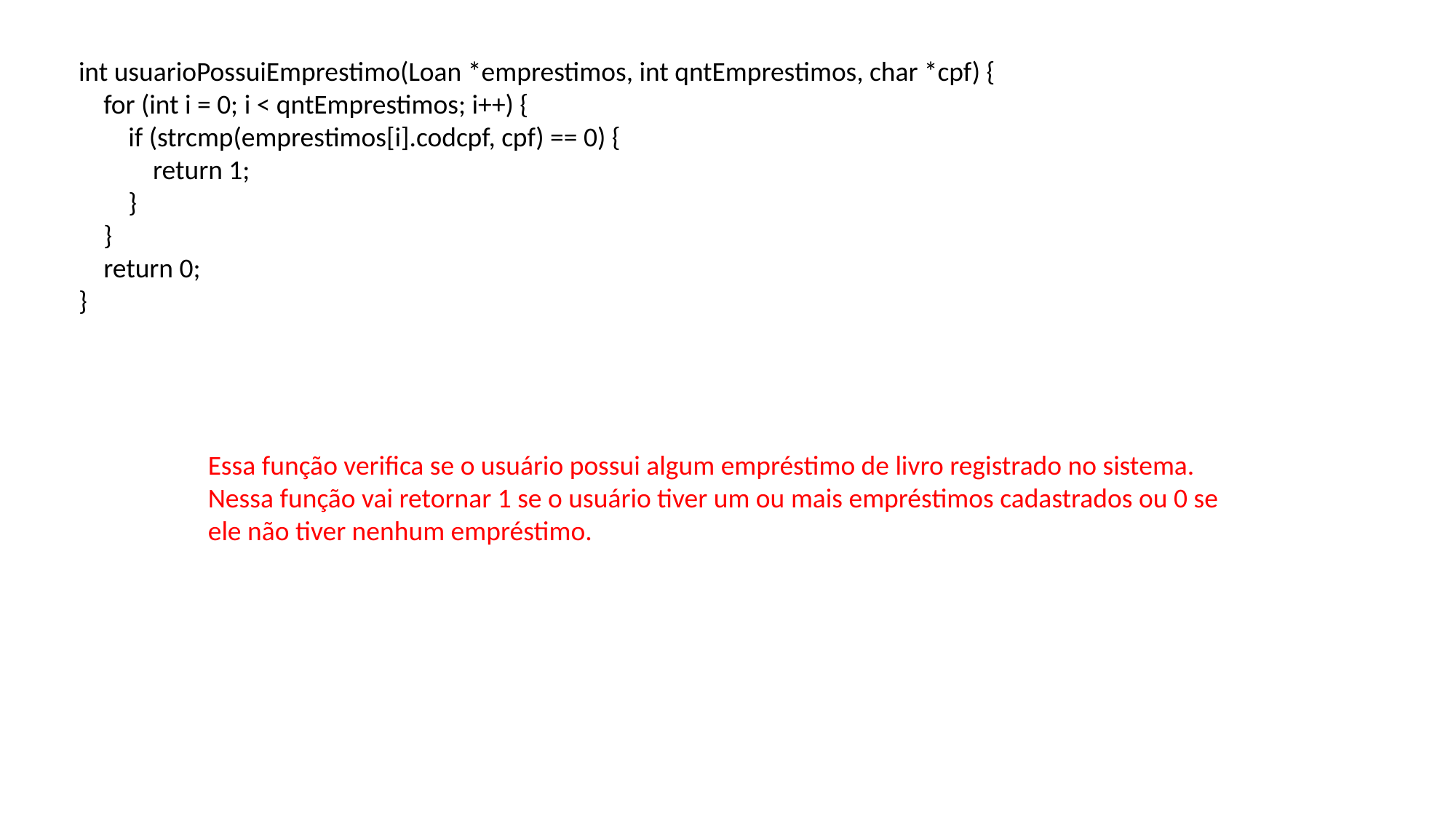

int usuarioPossuiEmprestimo(Loan *emprestimos, int qntEmprestimos, char *cpf) {
    for (int i = 0; i < qntEmprestimos; i++) {
        if (strcmp(emprestimos[i].codcpf, cpf) == 0) {
            return 1;
        }
    }
    return 0;
}
Essa função verifica se o usuário possui algum empréstimo de livro registrado no sistema. Nessa função vai retornar 1 se o usuário tiver um ou mais empréstimos cadastrados ou 0 se ele não tiver nenhum empréstimo.